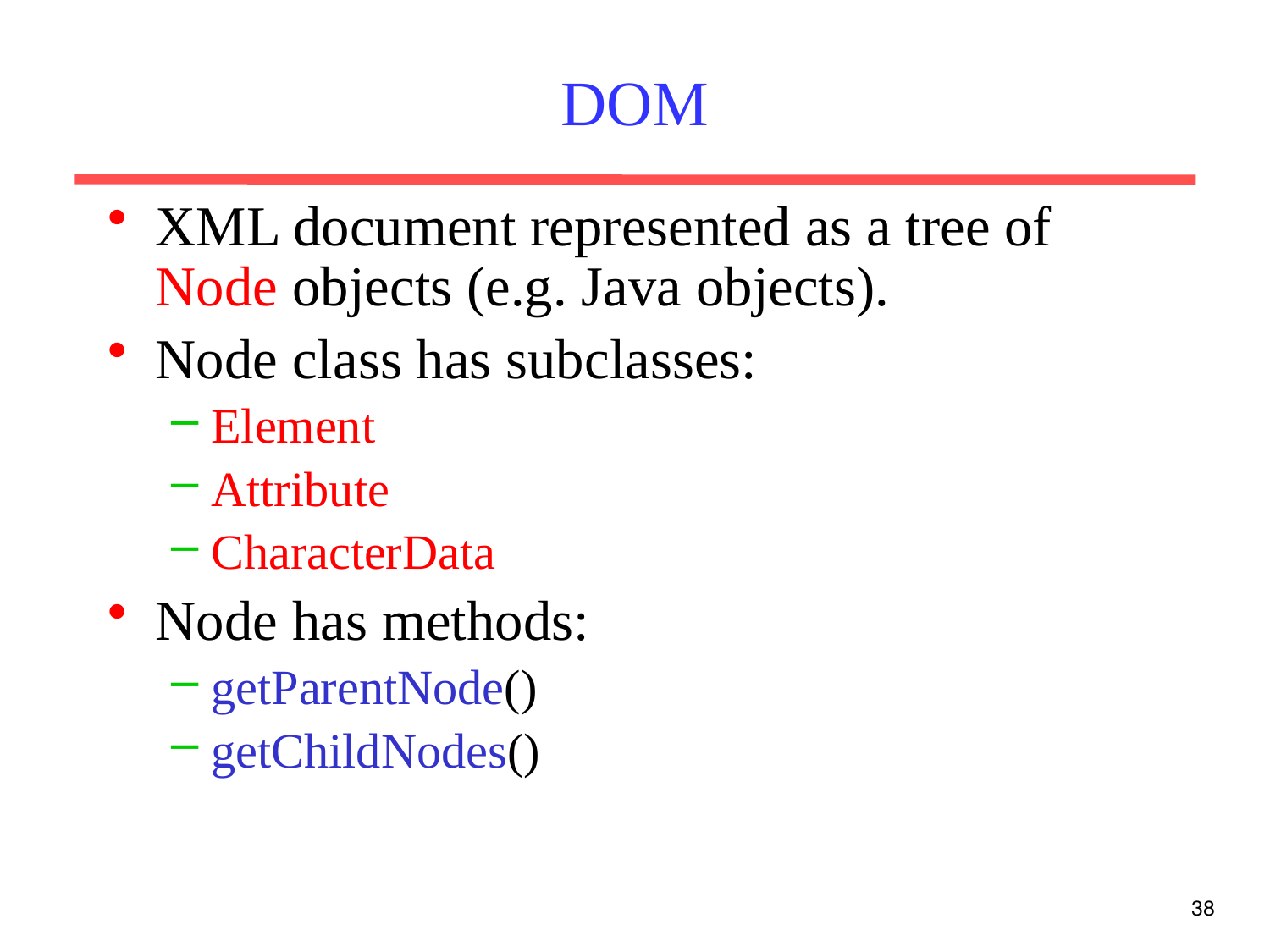

# DOM
XML document represented as a tree of Node objects (e.g. Java objects).
Node class has subclasses:
Element
Attribute
CharacterData
Node has methods:
getParentNode()
getChildNodes()
38